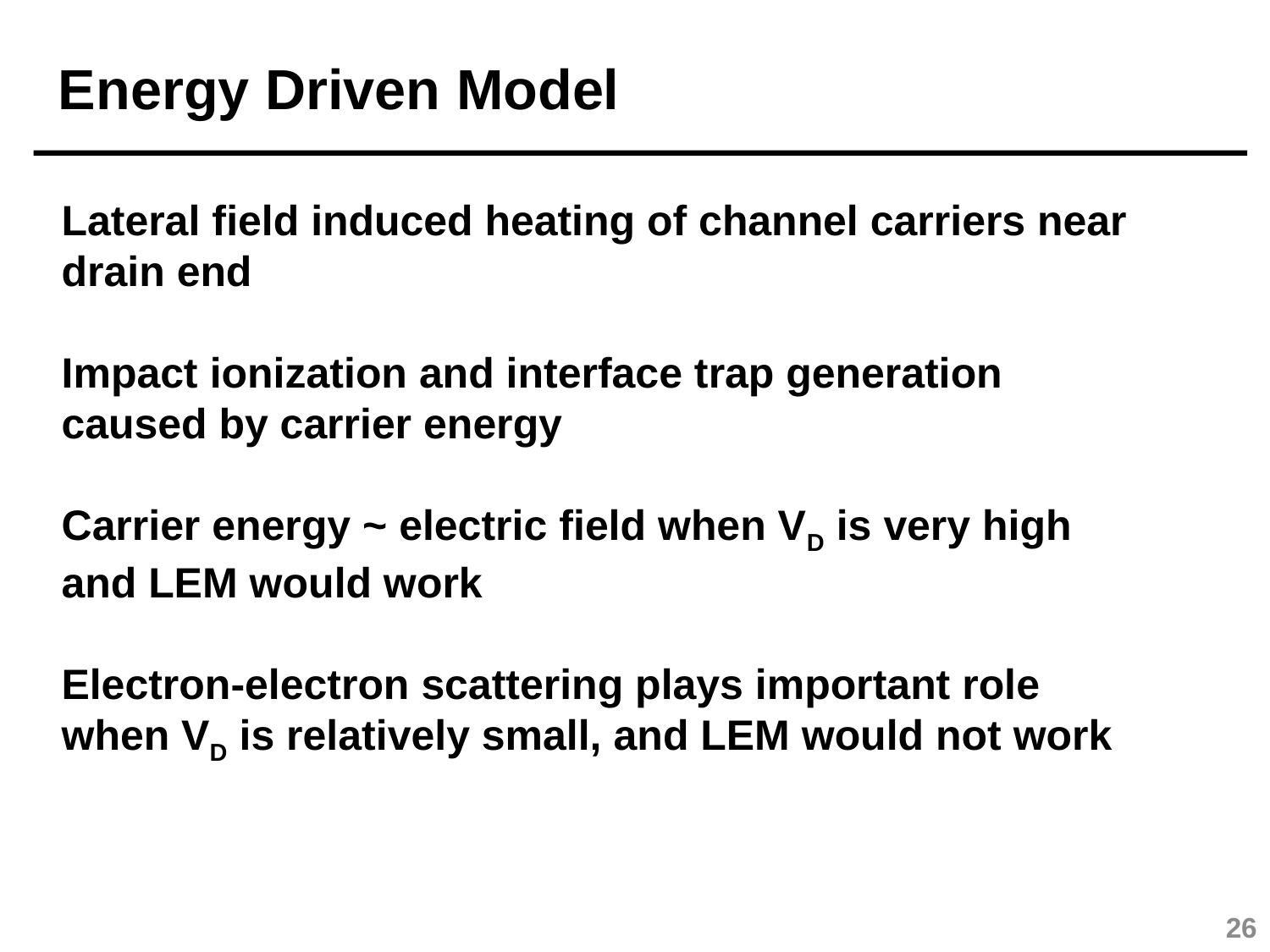

Energy Driven Model

Lateral field induced heating of channel carriers near drain end

Impact ionization and interface trap generation caused by carrier energy

Carrier energy ~ electric field when VD is very high and LEM would work

Electron-electron scattering plays important role when VD is relatively small, and LEM would not work
26